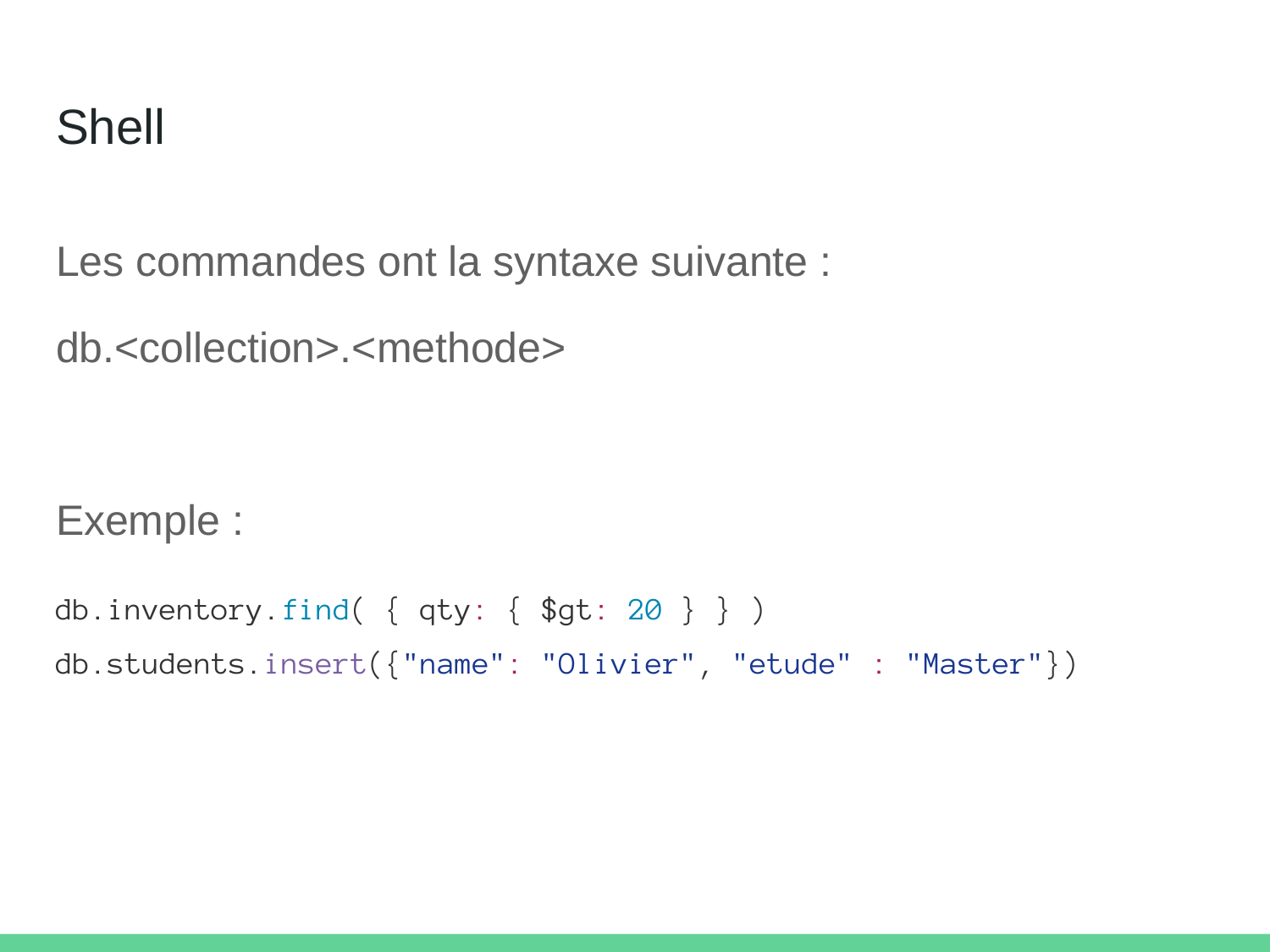

# Shell
Les commandes ont la syntaxe suivante :
db.<collection>.<methode>

Exemple :
db.inventory.find( { qty: { $gt: 20 } } )
db.students.insert({"name": "Olivier", "etude" : "Master"})